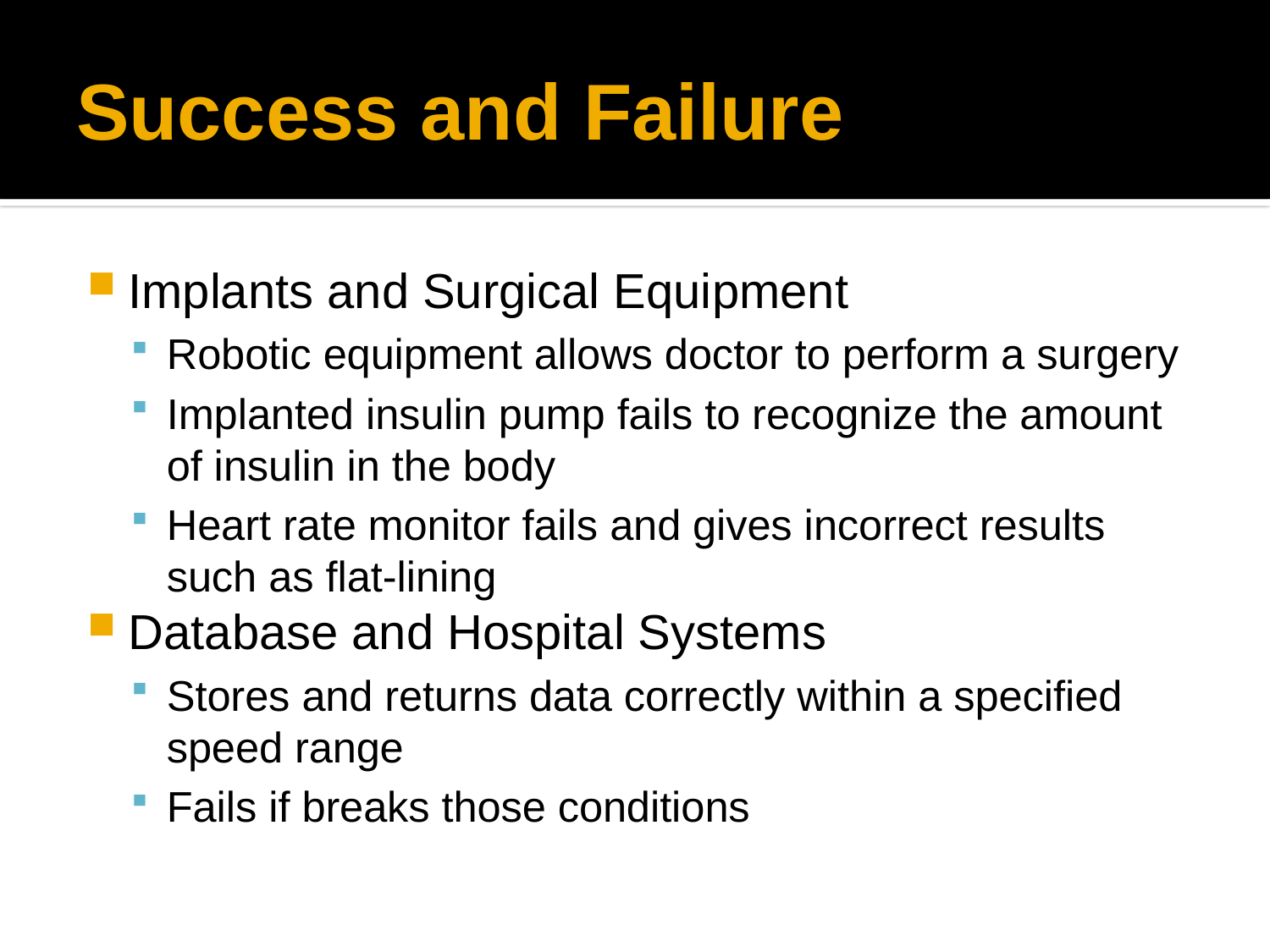

# Success and Failure
Implants and Surgical Equipment
Robotic equipment allows doctor to perform a surgery
Implanted insulin pump fails to recognize the amount of insulin in the body
Heart rate monitor fails and gives incorrect results such as flat-lining
Database and Hospital Systems
Stores and returns data correctly within a specified speed range
Fails if breaks those conditions